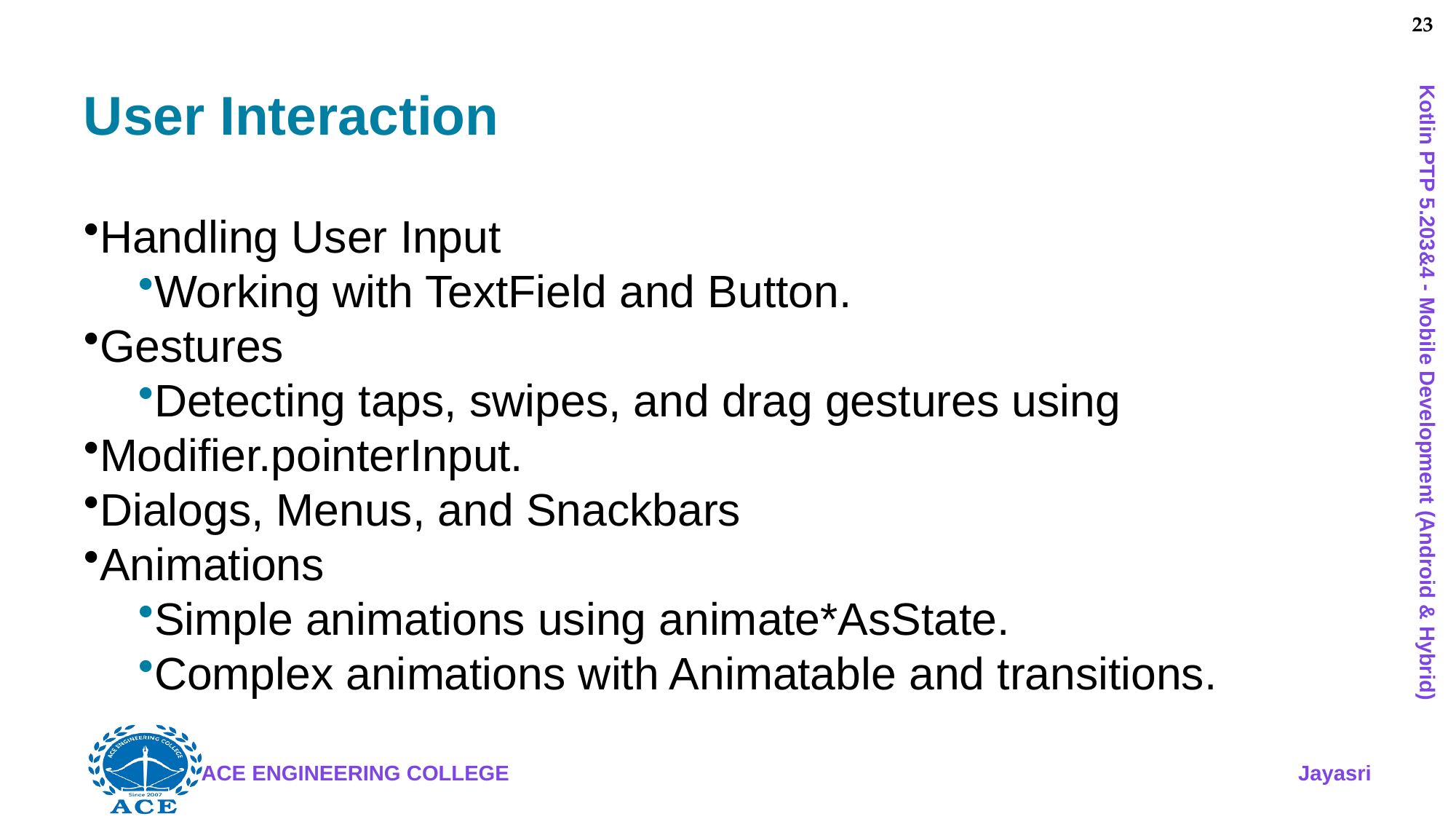

# User Interaction
Handling User Input
Working with TextField and Button.
Gestures
Detecting taps, swipes, and drag gestures using
Modifier.pointerInput.
Dialogs, Menus, and Snackbars
Animations
Simple animations using animate*AsState.
Complex animations with Animatable and transitions.